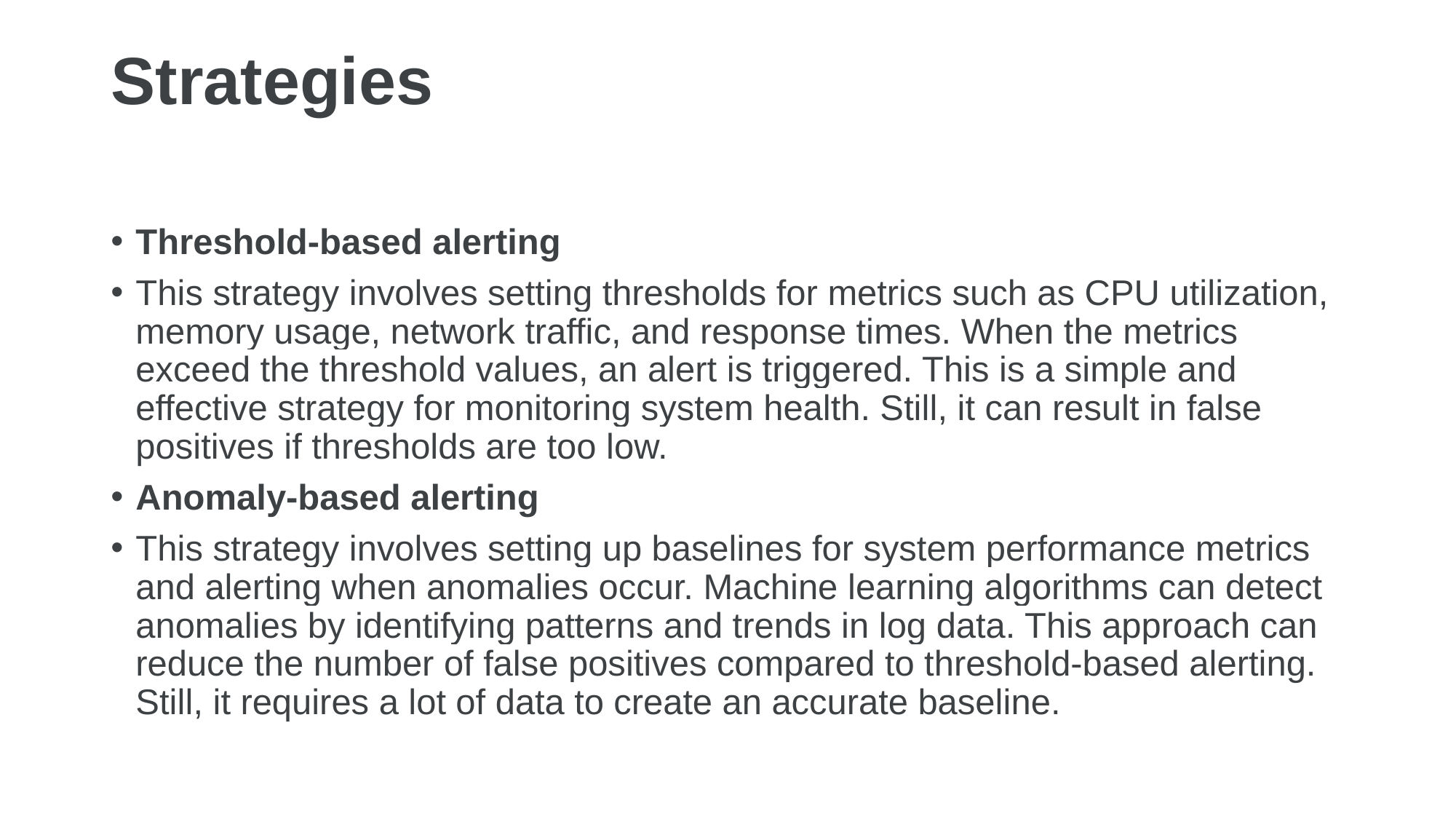

# Strategies
Threshold-based alerting
This strategy involves setting thresholds for metrics such as CPU utilization, memory usage, network traffic, and response times. When the metrics exceed the threshold values, an alert is triggered. This is a simple and effective strategy for monitoring system health. Still, it can result in false positives if thresholds are too low.
Anomaly-based alerting
This strategy involves setting up baselines for system performance metrics and alerting when anomalies occur. Machine learning algorithms can detect anomalies by identifying patterns and trends in log data. This approach can reduce the number of false positives compared to threshold-based alerting. Still, it requires a lot of data to create an accurate baseline.